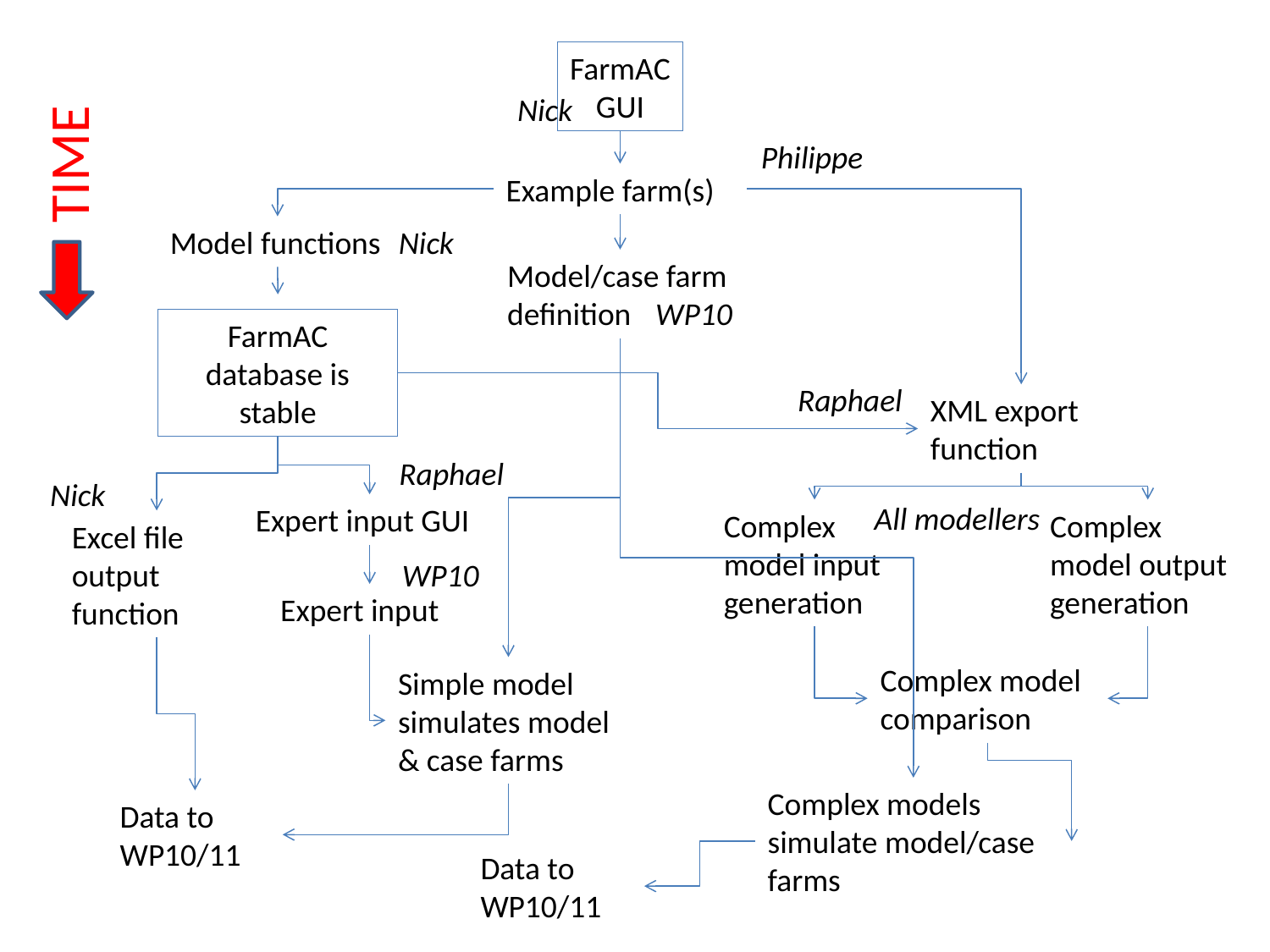

FarmAC
GUI
Nick
TIME
Philippe
Example farm(s)
Model functions
Nick

Model/case farm definition
WP10
FarmAC database is stable
Raphael
XML export
function
Raphael
Nick
All modellers
Expert input GUI
Complex model input
generation
Complex
model output generation
Excel file output function
WP10
Expert input
Complex model comparison
Simple model simulates model
& case farms
Complex models simulate model/case farms
Data to WP10/11
Data to WP10/11